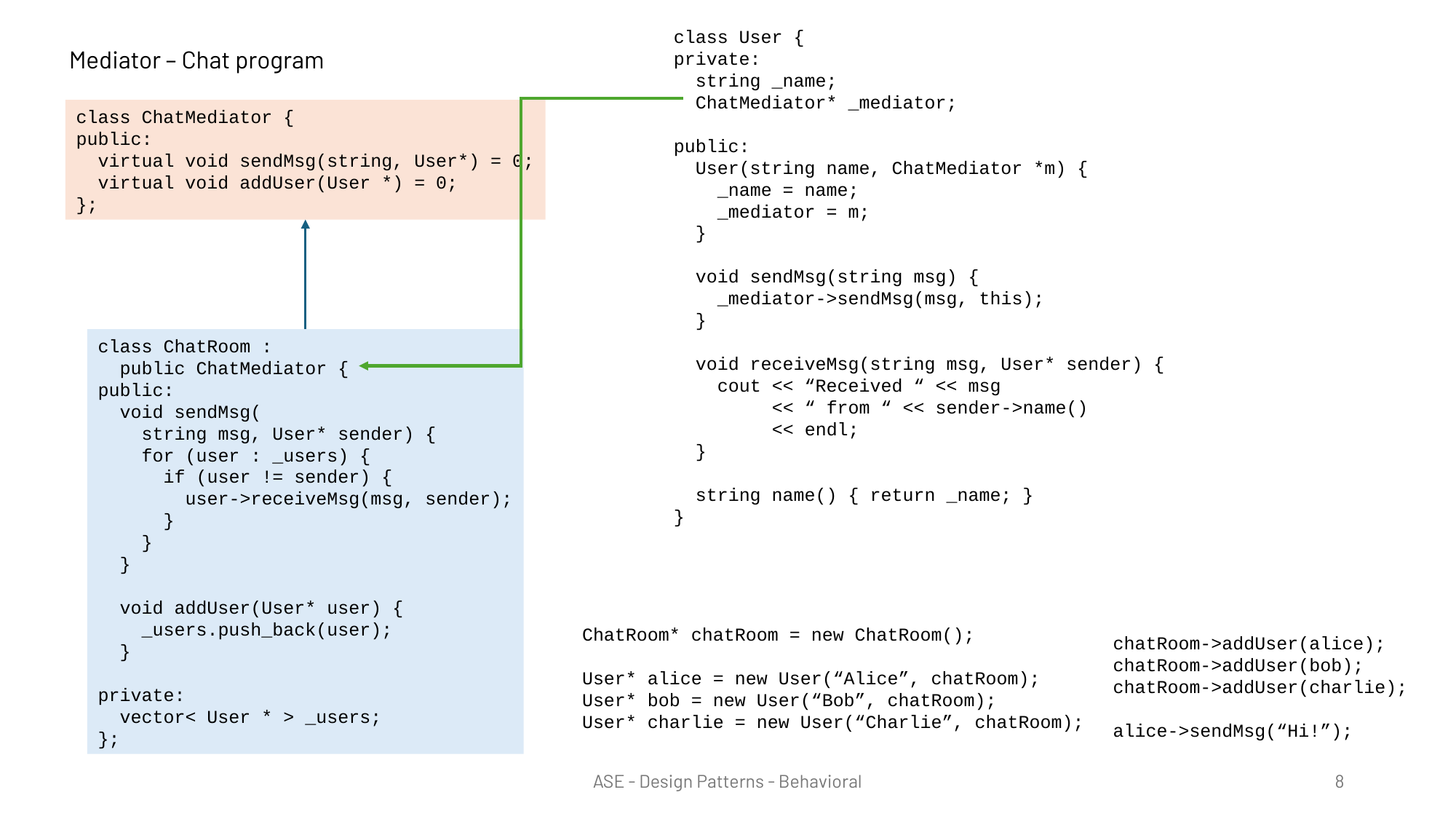

class User {
private:
  string _name;
  ChatMediator* _mediator;

public:
  User(string name, ChatMediator *m) {
    _name = name;
    _mediator = m;
  }

  void sendMsg(string msg) {
    _mediator->sendMsg(msg, this);
  }

  void receiveMsg(string msg, User* sender) {
    cout << “Received “ << msg
         << “ from “ << sender->name()
         << endl;
  }

  string name() { return _name; }
}
Mediator – Chat program
class ChatMediator {
public:
  virtual void sendMsg(string, User*) = 0;
  virtual void addUser(User *) = 0;
};
class ChatRoom :
  public ChatMediator {
public:
  void sendMsg(
    string msg, User* sender) {
    for (user : _users) {
      if (user != sender) {
        user->receiveMsg(msg, sender);
      }
    }
  }

  void addUser(User* user) {
    _users.push_back(user);
  }

private:
  vector< User * > _users;
};
ChatRoom* chatRoom = new ChatRoom();

User* alice = new User(“Alice”, chatRoom);
User* bob = new User(“Bob”, chatRoom);
User* charlie = new User(“Charlie”, chatRoom);

chatRoom->addUser(alice);
chatRoom->addUser(bob);
chatRoom->addUser(charlie);

alice->sendMsg(“Hi!”);
ASE - Design Patterns - Behavioral
8